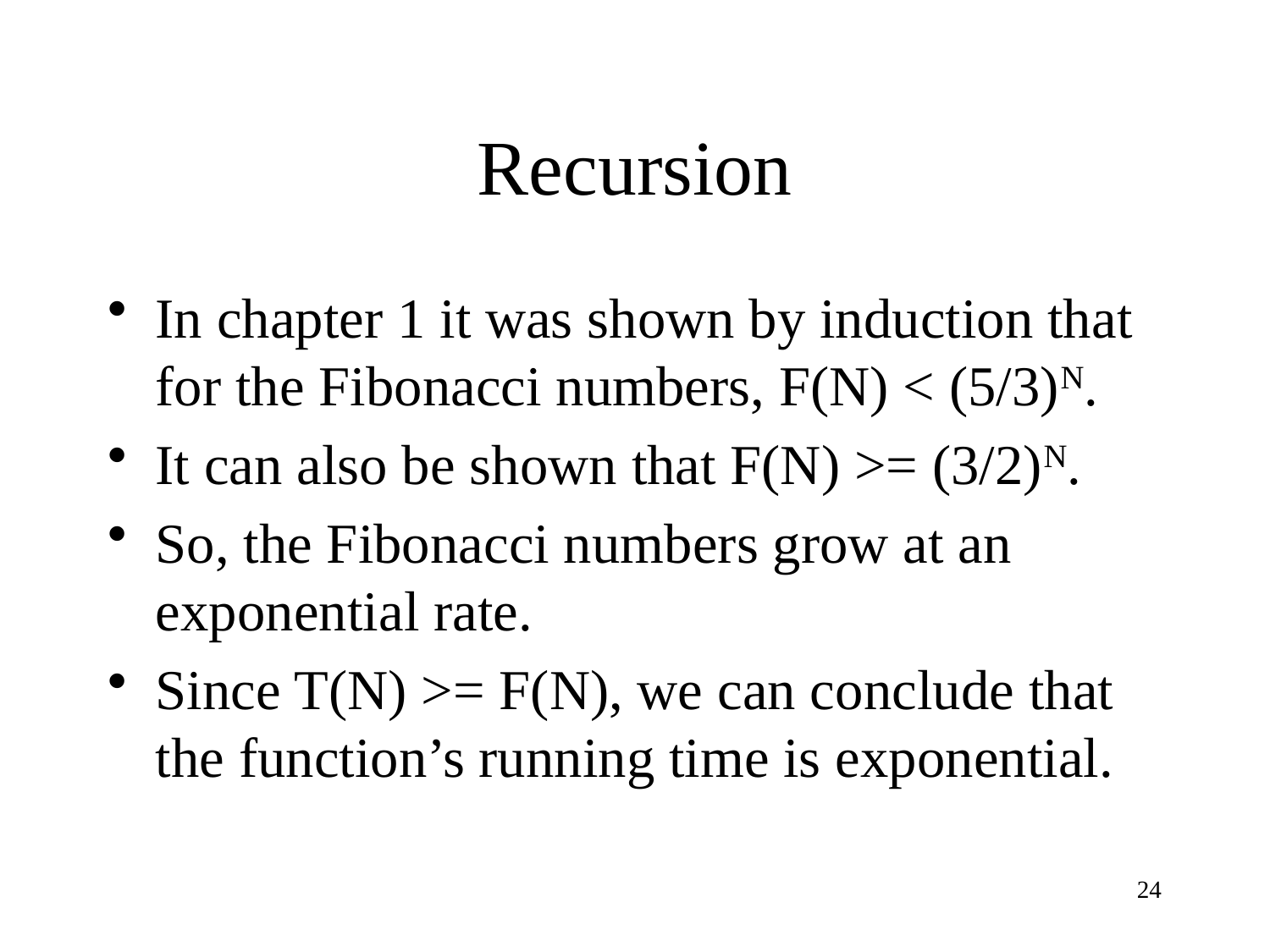

# Recursion
In chapter 1 it was shown by induction that for the Fibonacci numbers, F(N) < (5/3)N.
It can also be shown that F(N) >= (3/2)N.
So, the Fibonacci numbers grow at an exponential rate.
Since T(N) >= F(N), we can conclude that the function’s running time is exponential.

24